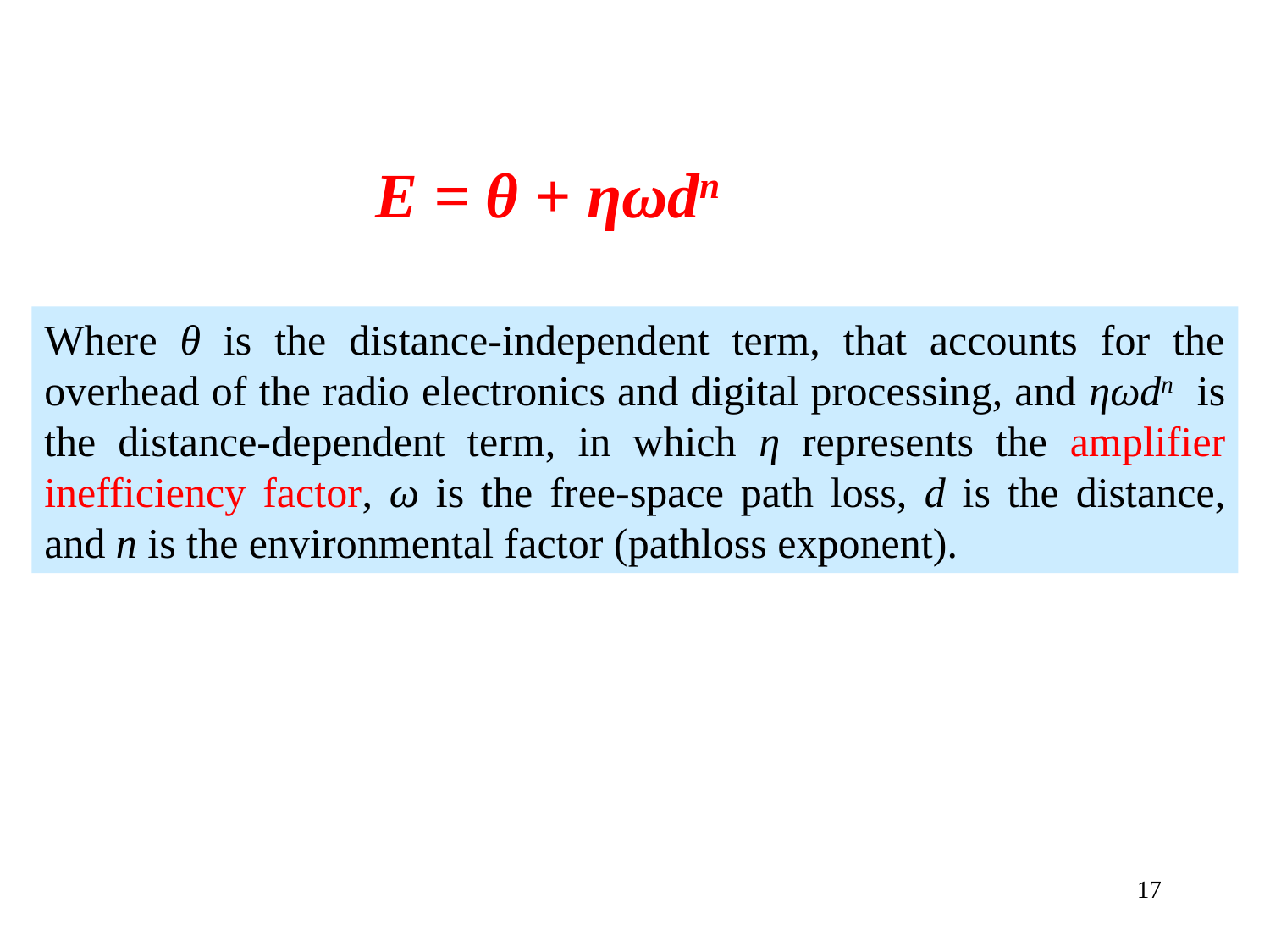

E = θ + ηωdn
Where θ is the distance-independent term, that accounts for the overhead of the radio electronics and digital processing, and ηωdn  is the distance-dependent term, in which η represents the amplifier inefficiency factor, ω is the free-space path loss, d is the distance, and n is the environmental factor (pathloss exponent).
17